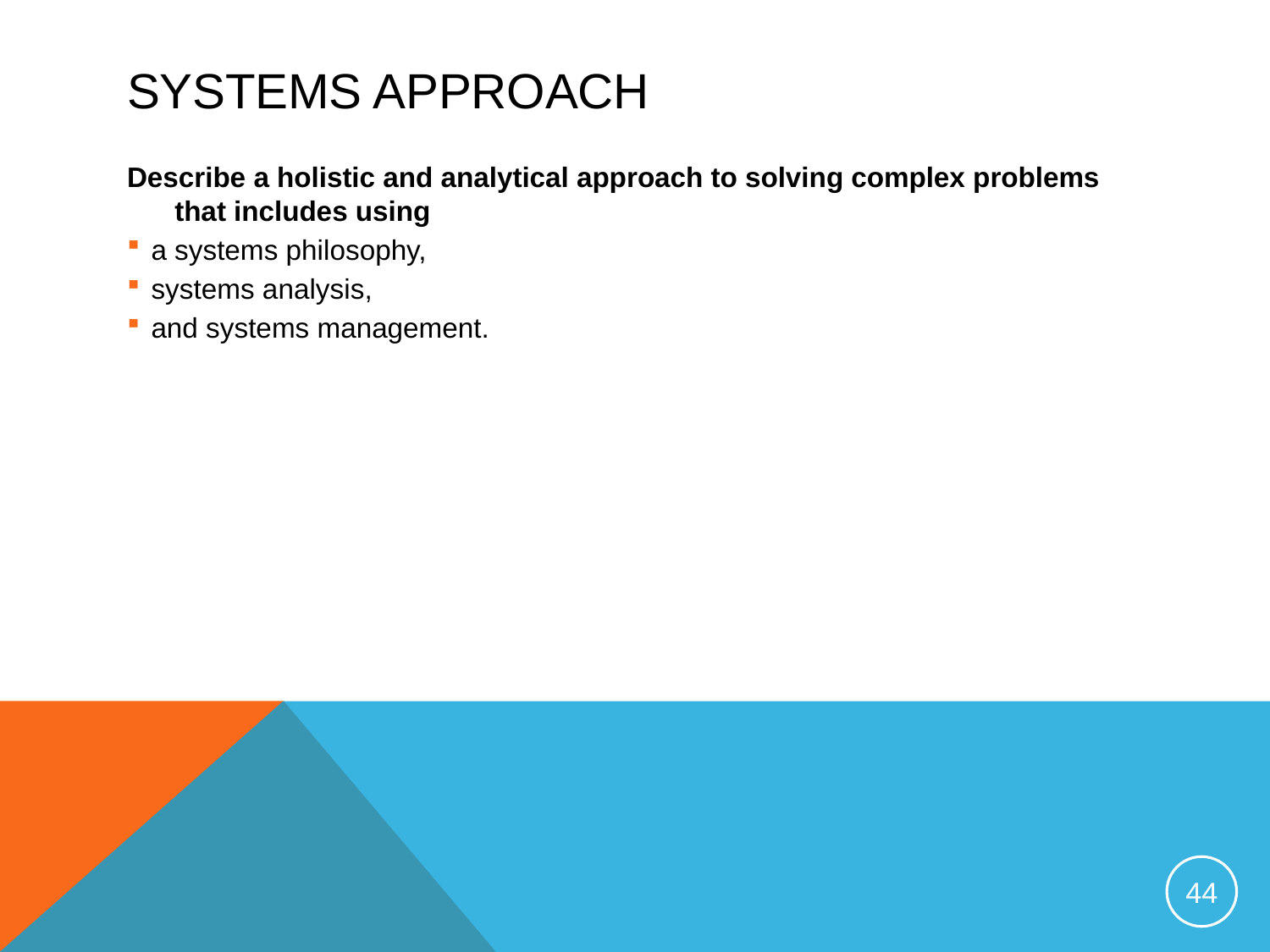

# Systems Approach
Describe a holistic and analytical approach to solving complex problems that includes using
a systems philosophy,
systems analysis,
and systems management.
44